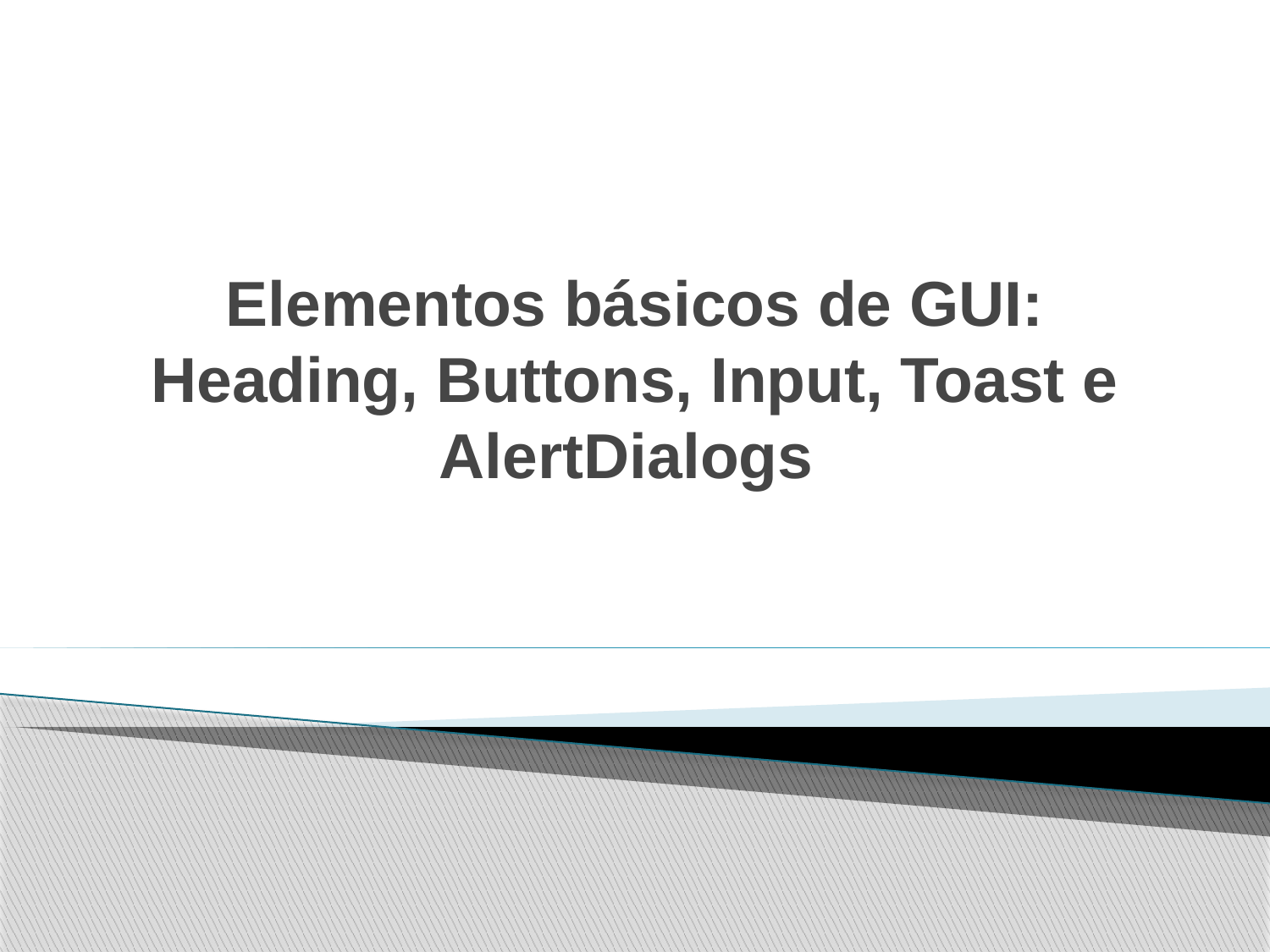

# Elementos básicos de GUI: Heading, Buttons, Input, Toast e AlertDialogs